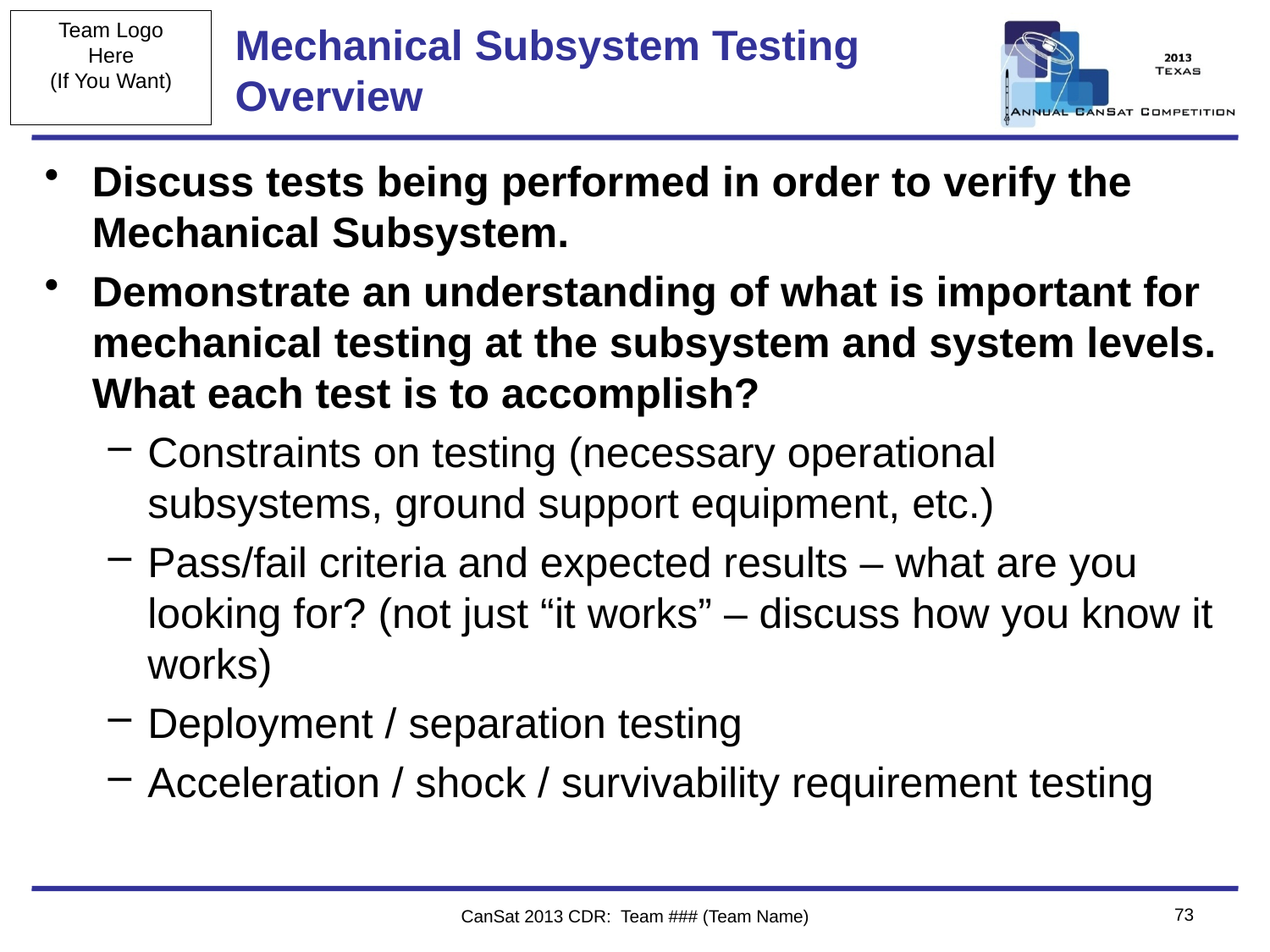

# Mechanical Subsystem Testing Overview
Discuss tests being performed in order to verify the Mechanical Subsystem.
Demonstrate an understanding of what is important for mechanical testing at the subsystem and system levels. What each test is to accomplish?
Constraints on testing (necessary operational subsystems, ground support equipment, etc.)
Pass/fail criteria and expected results – what are you looking for? (not just “it works” – discuss how you know it works)
Deployment / separation testing
Acceleration / shock / survivability requirement testing
73
CanSat 2013 CDR:  Team ### (Team Name)